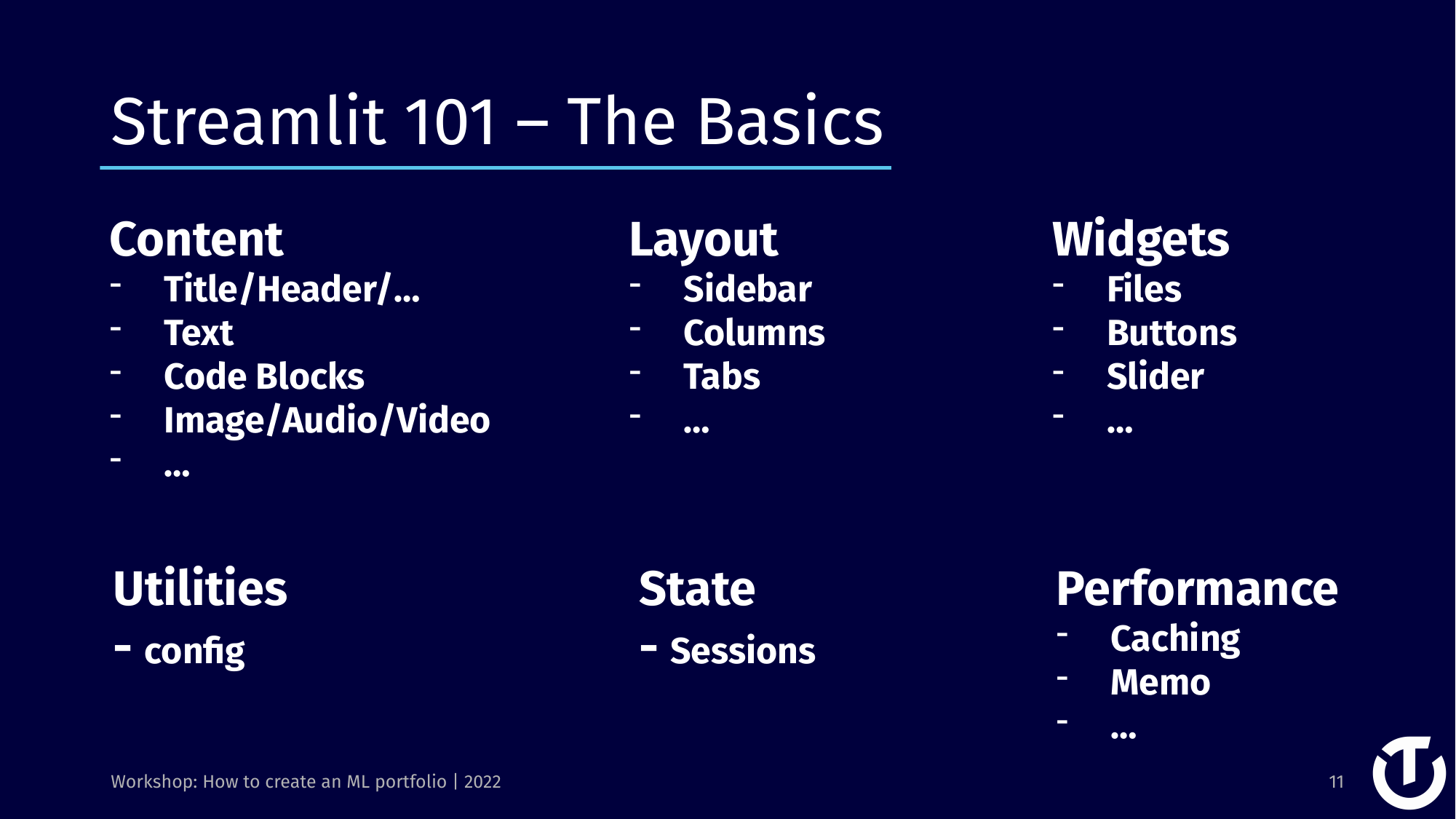

# Streamlit 101 – The Basics
Widgets
Files
Buttons
Slider
…
Layout
Sidebar
Columns
Tabs
…
Content
Title/Header/…
Text
Code Blocks
Image/Audio/Video
…
Utilities
- config
State
- Sessions
Performance
Caching
Memo
…
Workshop: How to create an ML portfolio | 2022
11